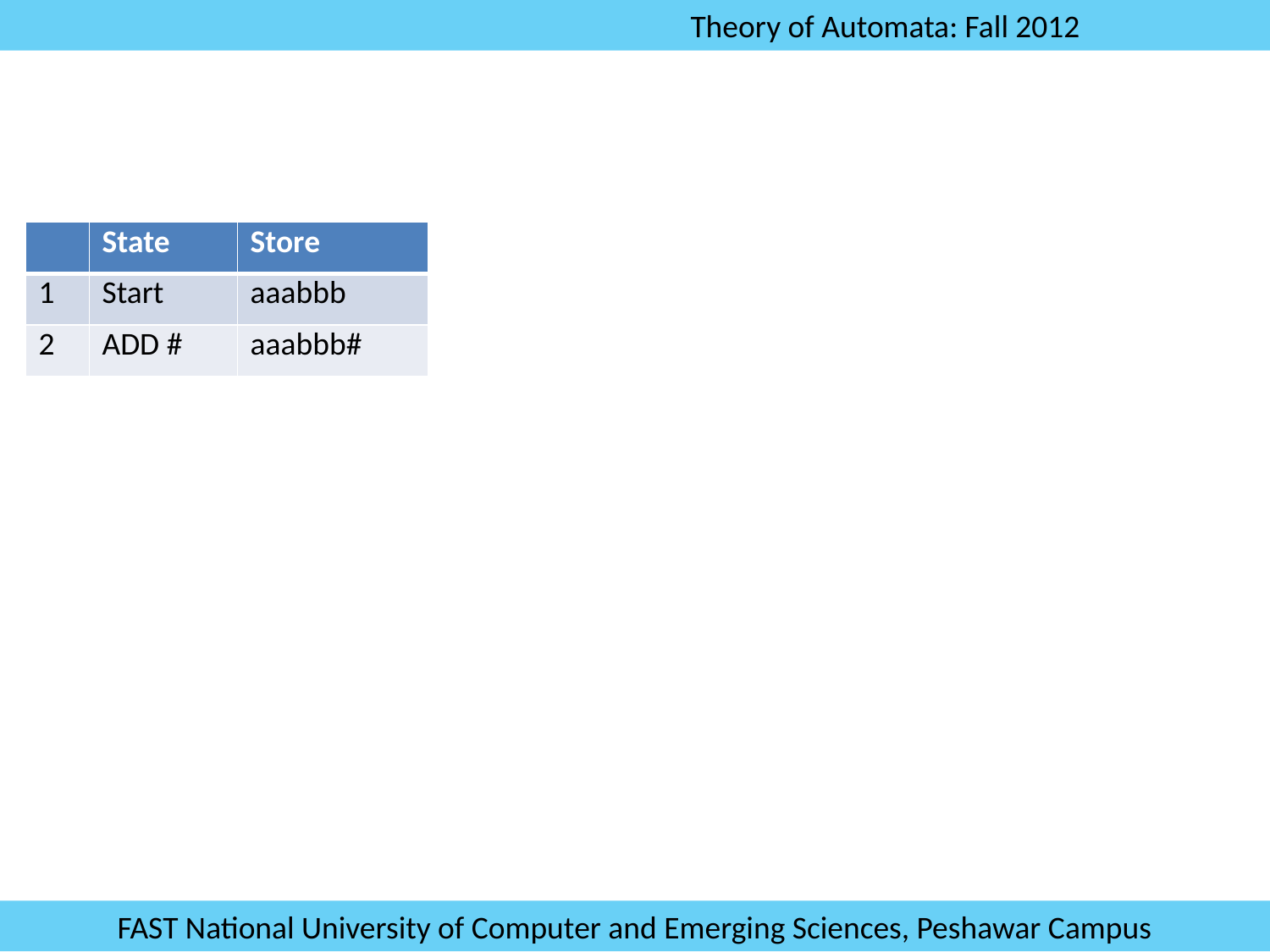

#
|  | State | Store |
| --- | --- | --- |
| 1 | Start | aaabbb |
| 2 | ADD # | aaabbb# |